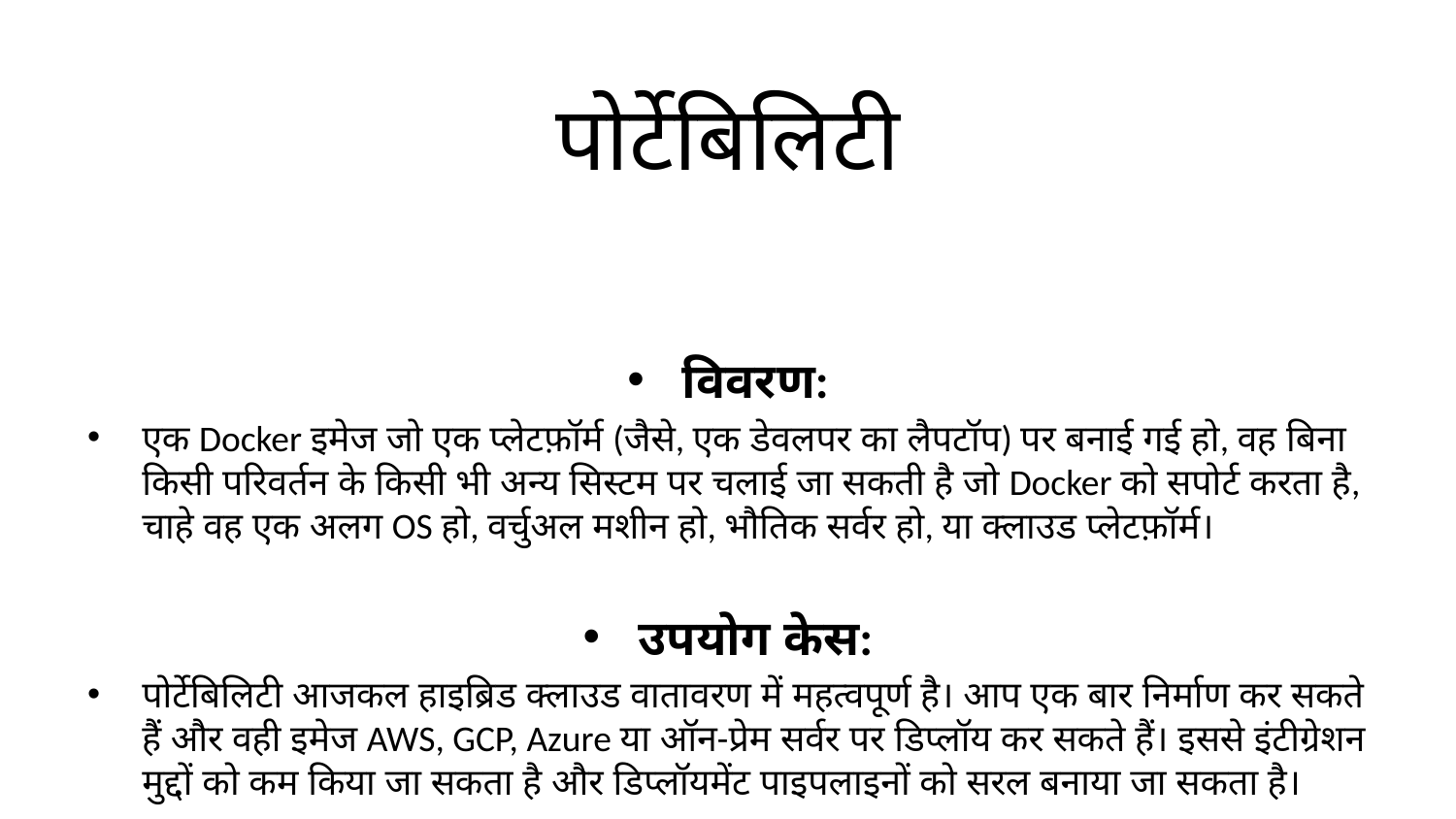

# पोर्टेबिलिटी

विवरण:
एक Docker इमेज जो एक प्लेटफ़ॉर्म (जैसे, एक डेवलपर का लैपटॉप) पर बनाई गई हो, वह बिना किसी परिवर्तन के किसी भी अन्य सिस्टम पर चलाई जा सकती है जो Docker को सपोर्ट करता है, चाहे वह एक अलग OS हो, वर्चुअल मशीन हो, भौतिक सर्वर हो, या क्लाउड प्लेटफ़ॉर्म।

उपयोग केस:
पोर्टेबिलिटी आजकल हाइब्रिड क्लाउड वातावरण में महत्वपूर्ण है। आप एक बार निर्माण कर सकते हैं और वही इमेज AWS, GCP, Azure या ऑन-प्रेम सर्वर पर डिप्लॉय कर सकते हैं। इससे इंटीग्रेशन मुद्दों को कम किया जा सकता है और डिप्लॉयमेंट पाइपलाइनों को सरल बनाया जा सकता है।